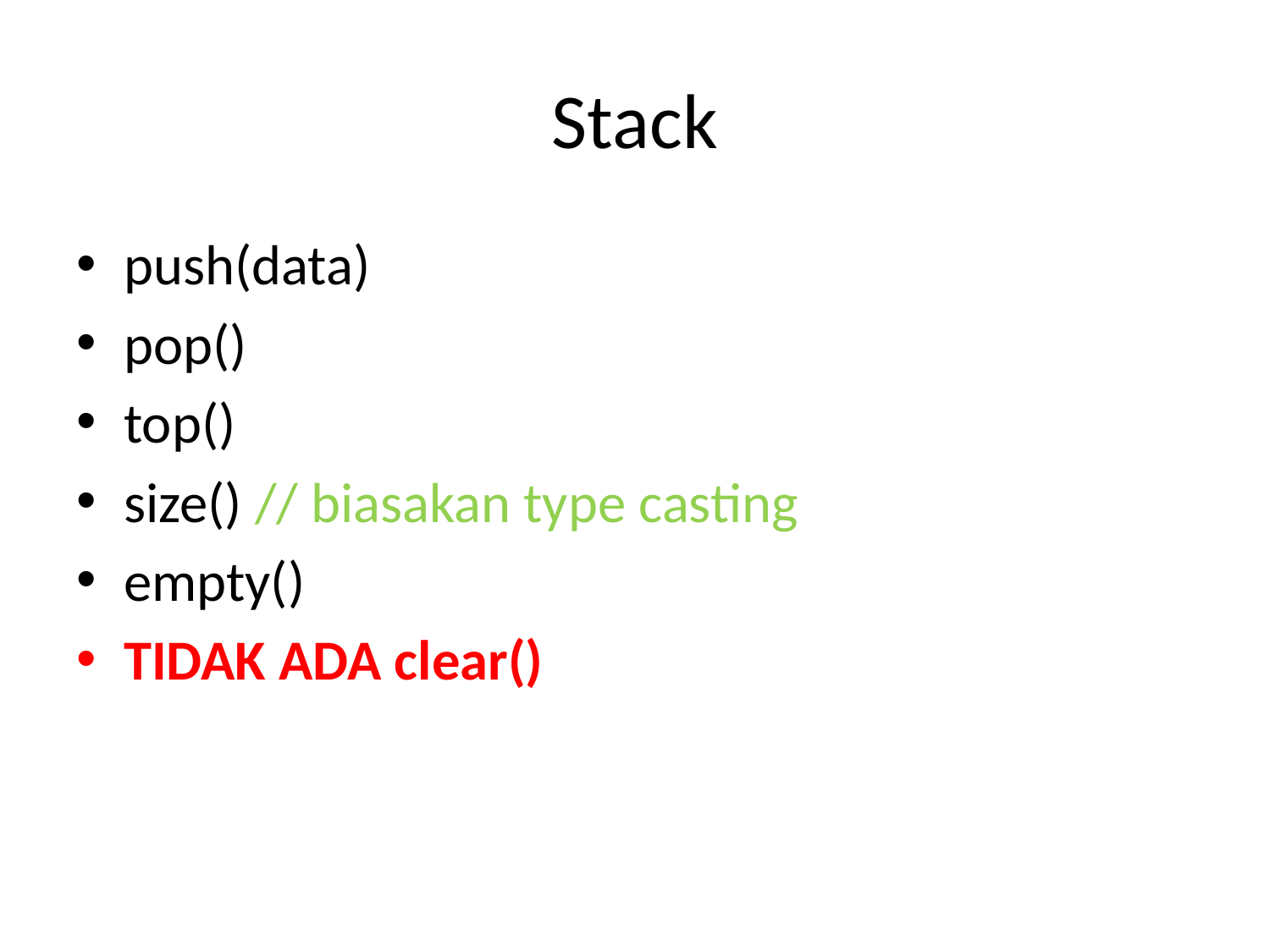

# Stack
push(data)
pop()
top()
size() // biasakan type casting
empty()
TIDAK ADA clear()